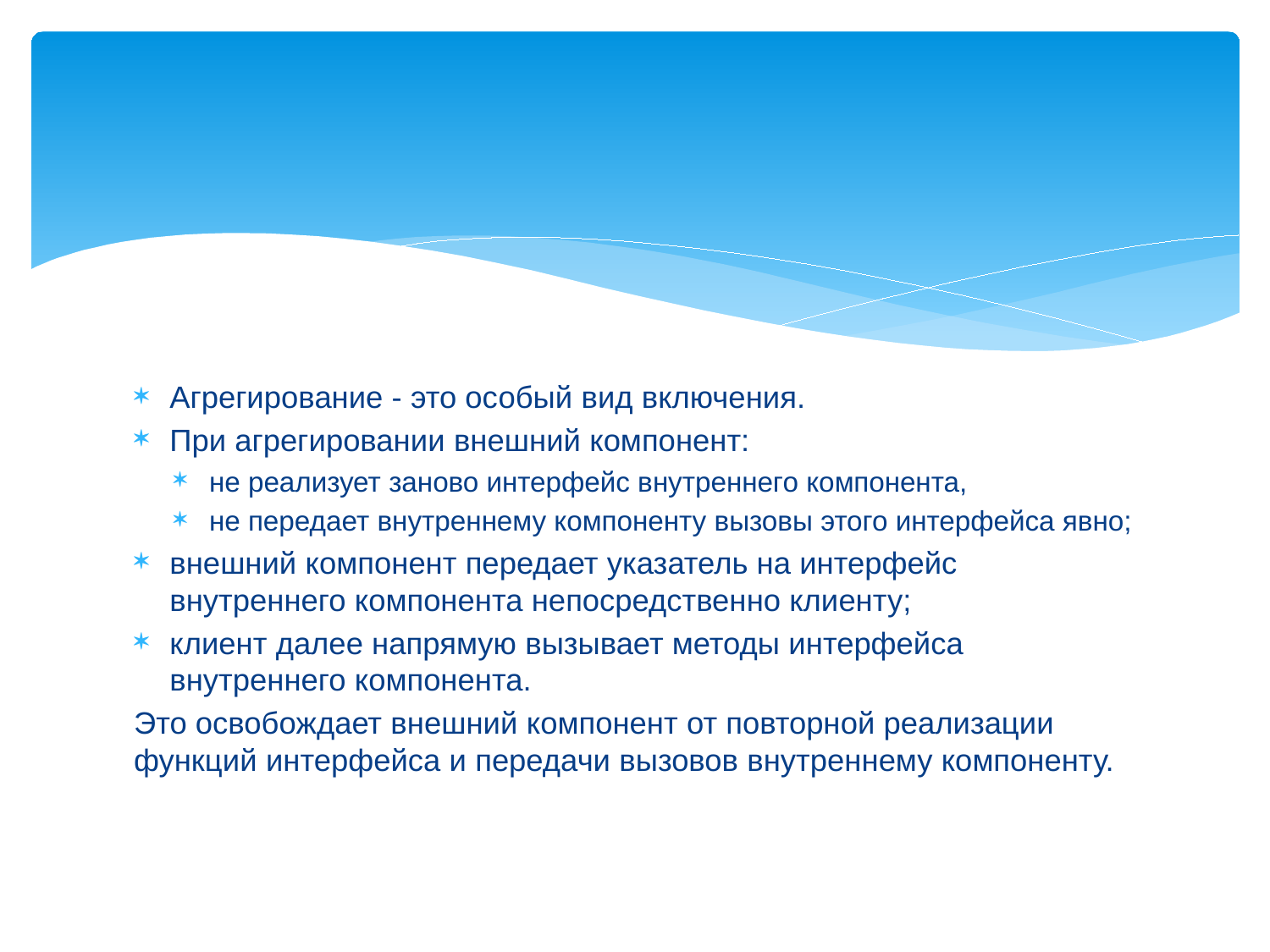

#
Агрегирование - это особый вид включения.
При агрегировании внешний компонент:
не реализует заново интерфейс внутреннего компонента,
не передает внутреннему компоненту вызовы этого интерфейса явно;
внешний компонент передает указатель на интерфейс внутреннего компонента непосредственно клиенту;
клиент далее напрямую вызывает методы интерфейса внутреннего компонента.
Это освобождает внешний компонент от повторной реализации функций интерфейса и передачи вызовов внутреннему компоненту.